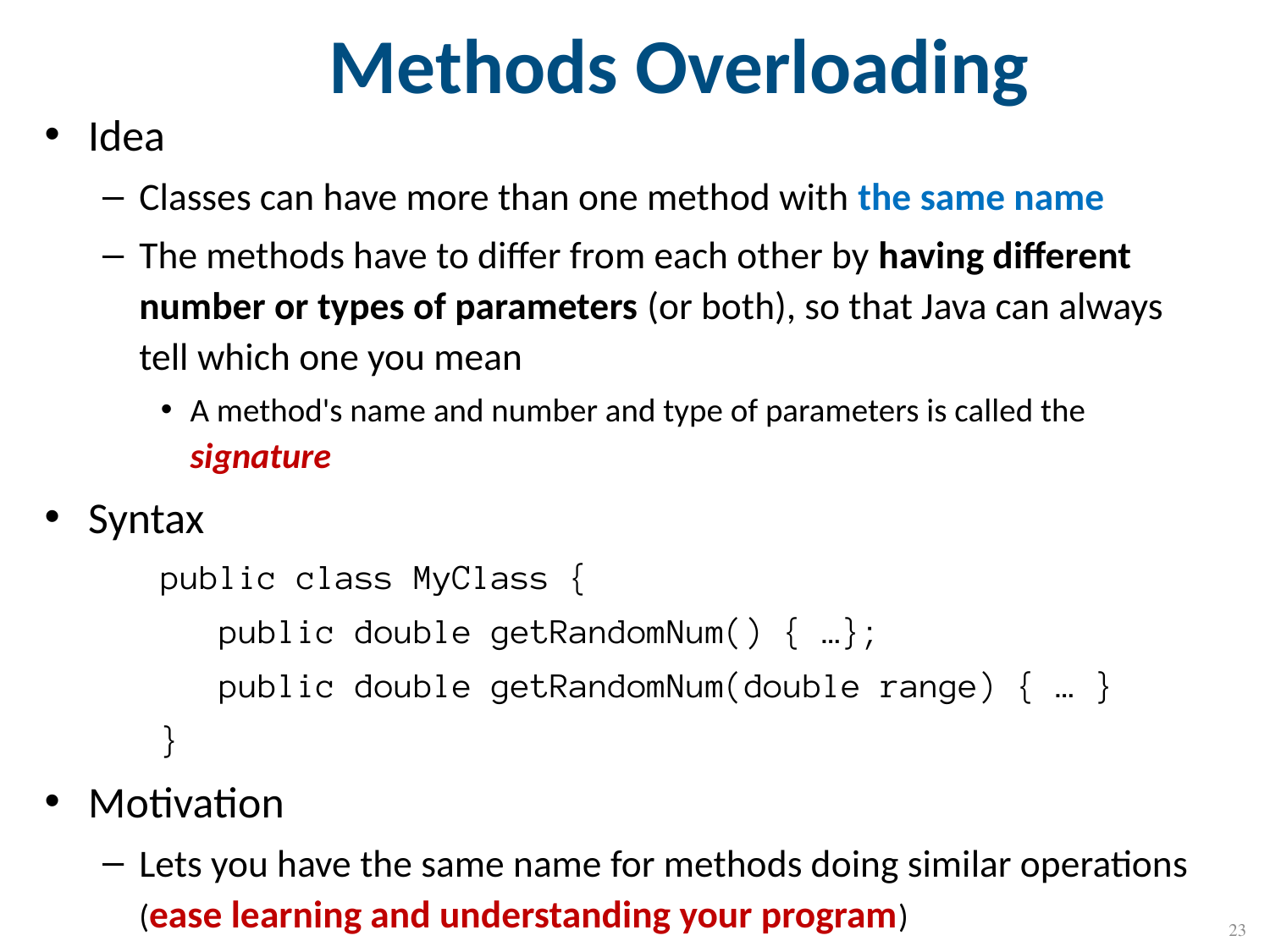

# Methods Overloading
Idea
Classes can have more than one method with the same name
The methods have to differ from each other by having different number or types of parameters (or both), so that Java can always tell which one you mean
A method's name and number and type of parameters is called the signature
Syntax
public class MyClass {
   public double getRandomNum() { …};
   public double getRandomNum(double range) { … }
}
Motivation
Lets you have the same name for methods doing similar operations (ease learning and understanding your program)
23